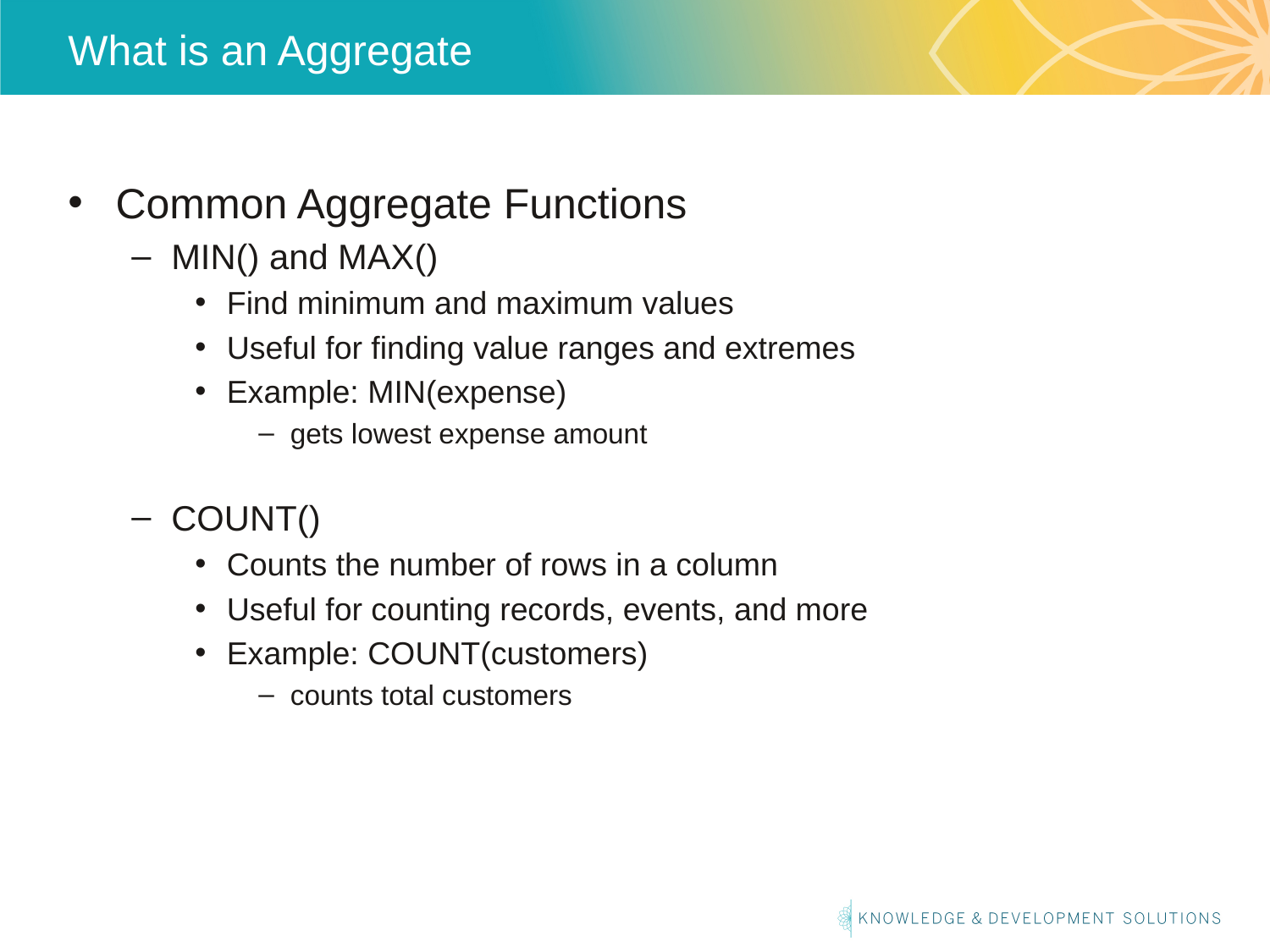

# What is an Aggregate
Common Aggregate Functions
MIN() and MAX()
Find minimum and maximum values
Useful for finding value ranges and extremes
Example: MIN(expense)
gets lowest expense amount

COUNT()
Counts the number of rows in a column
Useful for counting records, events, and more
Example: COUNT(customers)
counts total customers